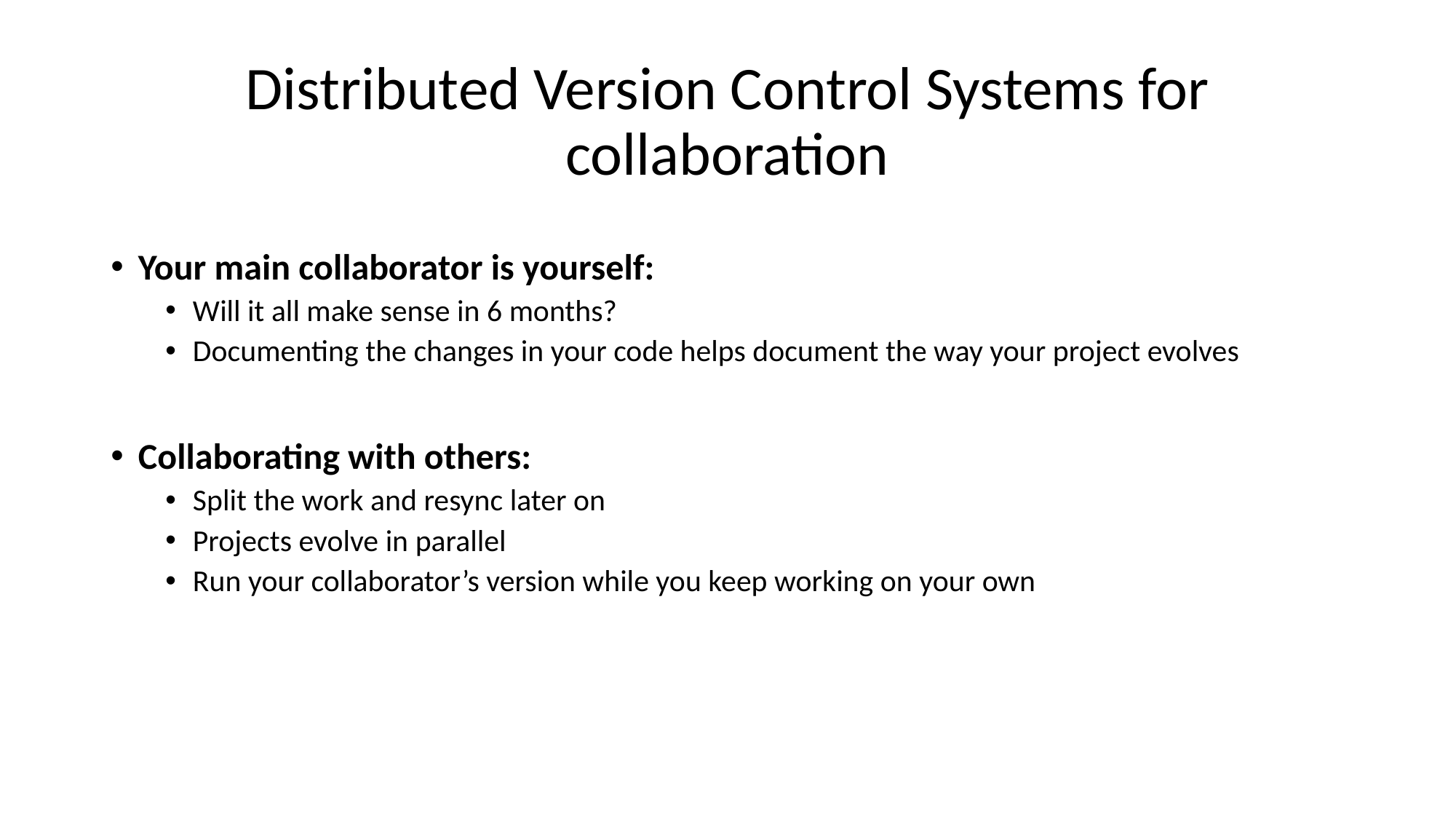

# Distributed Version Control Systems for collaboration
Your main collaborator is yourself:
Will it all make sense in 6 months?
Documenting the changes in your code helps document the way your project evolves

Collaborating with others:
Split the work and resync later on
Projects evolve in parallel
Run your collaborator’s version while you keep working on your own